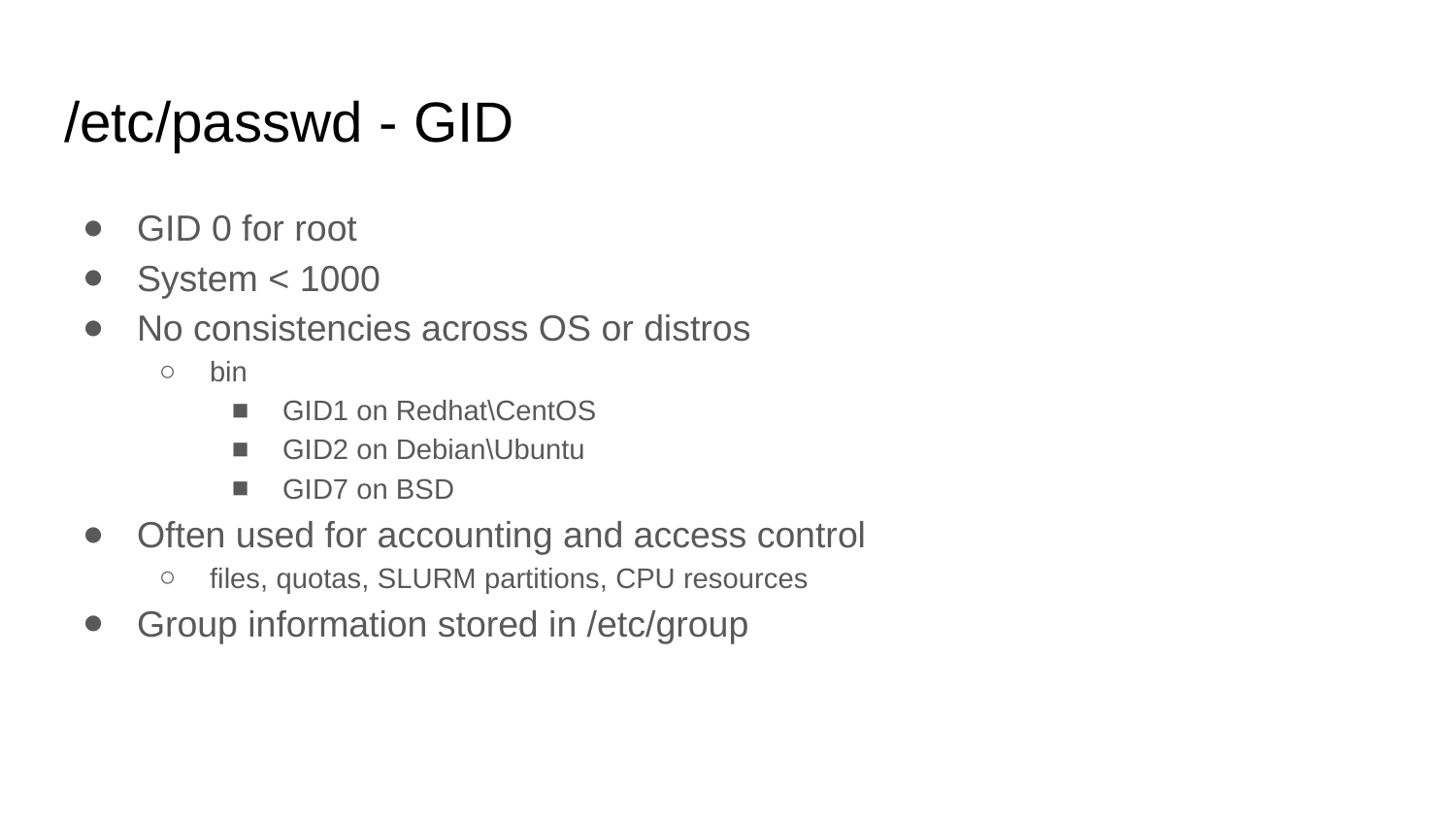

# /etc/passwd - GID

GID 0 for root
System < 1000
No consistencies across OS or distros
bin
GID1 on Redhat\CentOS
GID2 on Debian\Ubuntu
GID7 on BSD
Often used for accounting and access control
files, quotas, SLURM partitions, CPU resources
Group information stored in /etc/group